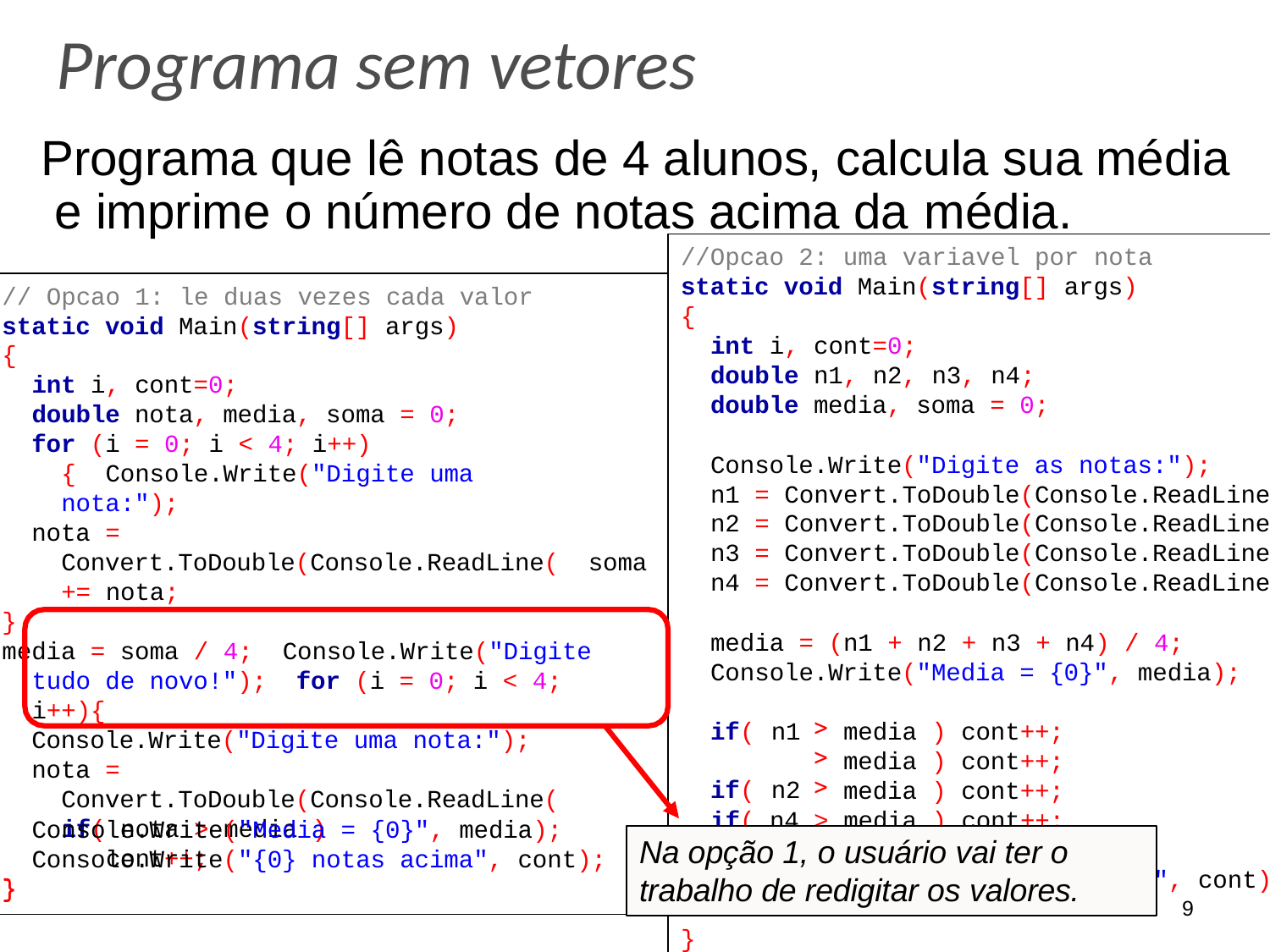

# Programa sem vetores
Programa que lê notas de 4 alunos, calcula sua média  e imprime o número de notas acima da média.

//Opcao 2: uma variavel por nota
static void Main(string[] args)
{
int i, cont=0;
double n1, n2, n3, n4;
double media, soma = 0;

// Opcao 1: le duas vezes cada valor
static void Main(string[] args)
{
int i, cont=0;
double nota, media, soma = 0;
for (i = 0; i < 4; i++){  Console.Write("Digite uma nota:");
nota = Convert.ToDouble(Console.ReadLine(  soma += nota;
}
media = soma / 4;  Console.Write("Digite tudo de novo!");  for (i = 0; i < 4; i++){
Console.Write("Digite uma nota:");
nota = Convert.ToDouble(Console.ReadLine(
if( nota > media )  cont++;
}
Console.Write("Digite as notas:");
n1 = Convert.ToDouble(Console.ReadLine
));

));
n2 = Convert.ToDouble(Console.ReadLine
n3 = Convert.ToDouble(Console.ReadLine
n4 = Convert.ToDouble(Console.ReadLine

media = (n1 + n2 + n3 + n4) / 4;
Console.Write("Media = {0}", media);
if( n1  if( n2  if( n3
media ) cont++;
media ) cont++;
media ) cont++;

if( n4 > media ) cont++;
Console.Write("Media = {0}", media);
Na opção 1, o usuário vai ter o  trabalho de redigitar os valores.
Console.Write("{0} notas acima", cont);
", cont)
Console.Write("{0} notas acima
}
9
}